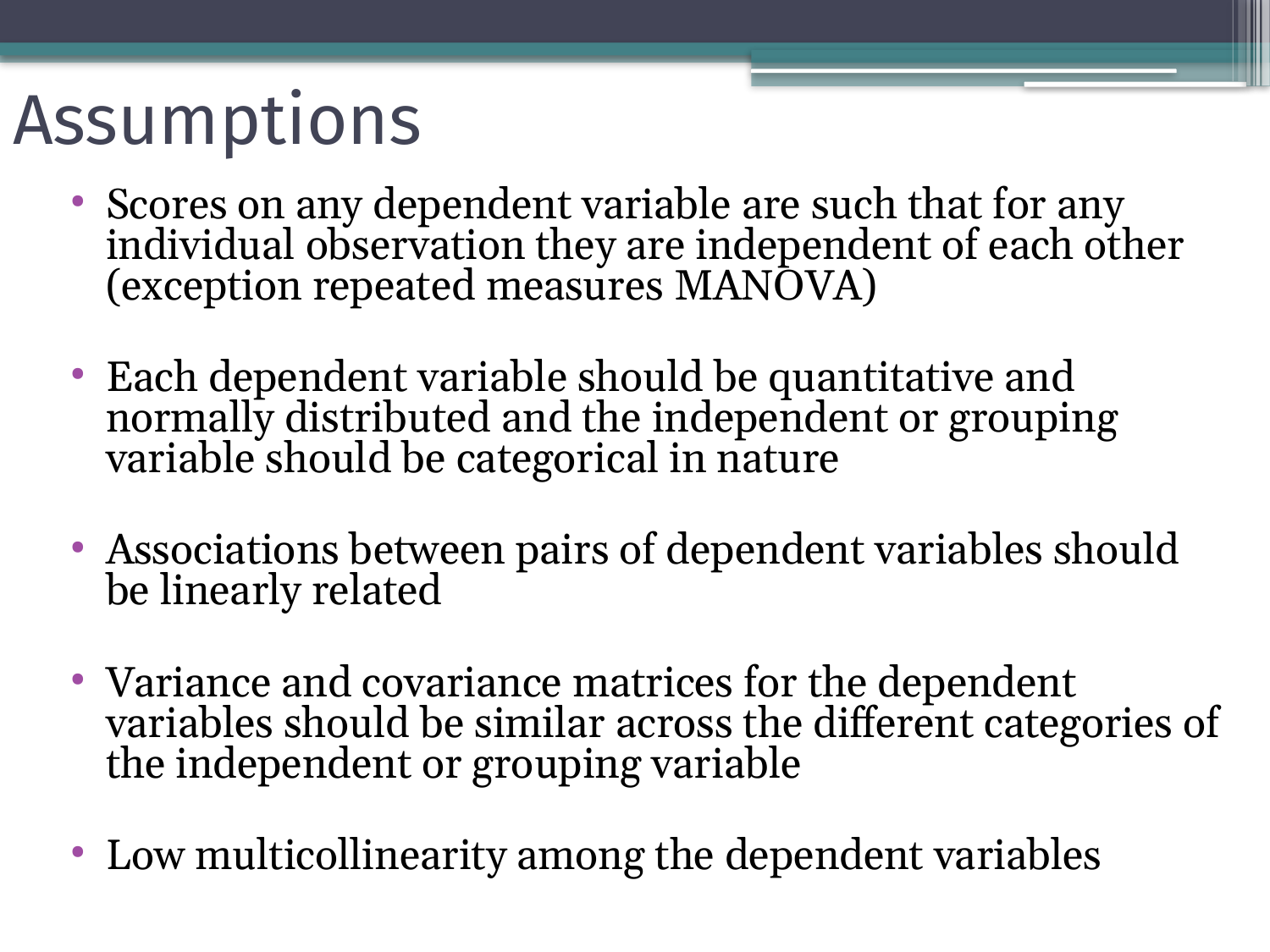

# Assumptions
Scores on any dependent variable are such that for any individual observation they are independent of each other (exception repeated measures MANOVA)

Each dependent variable should be quantitative and normally distributed and the independent or grouping variable should be categorical in nature

Associations between pairs of dependent variables should be linearly related

Variance and covariance matrices for the dependent variables should be similar across the different categories of the independent or grouping variable

Low multicollinearity among the dependent variables